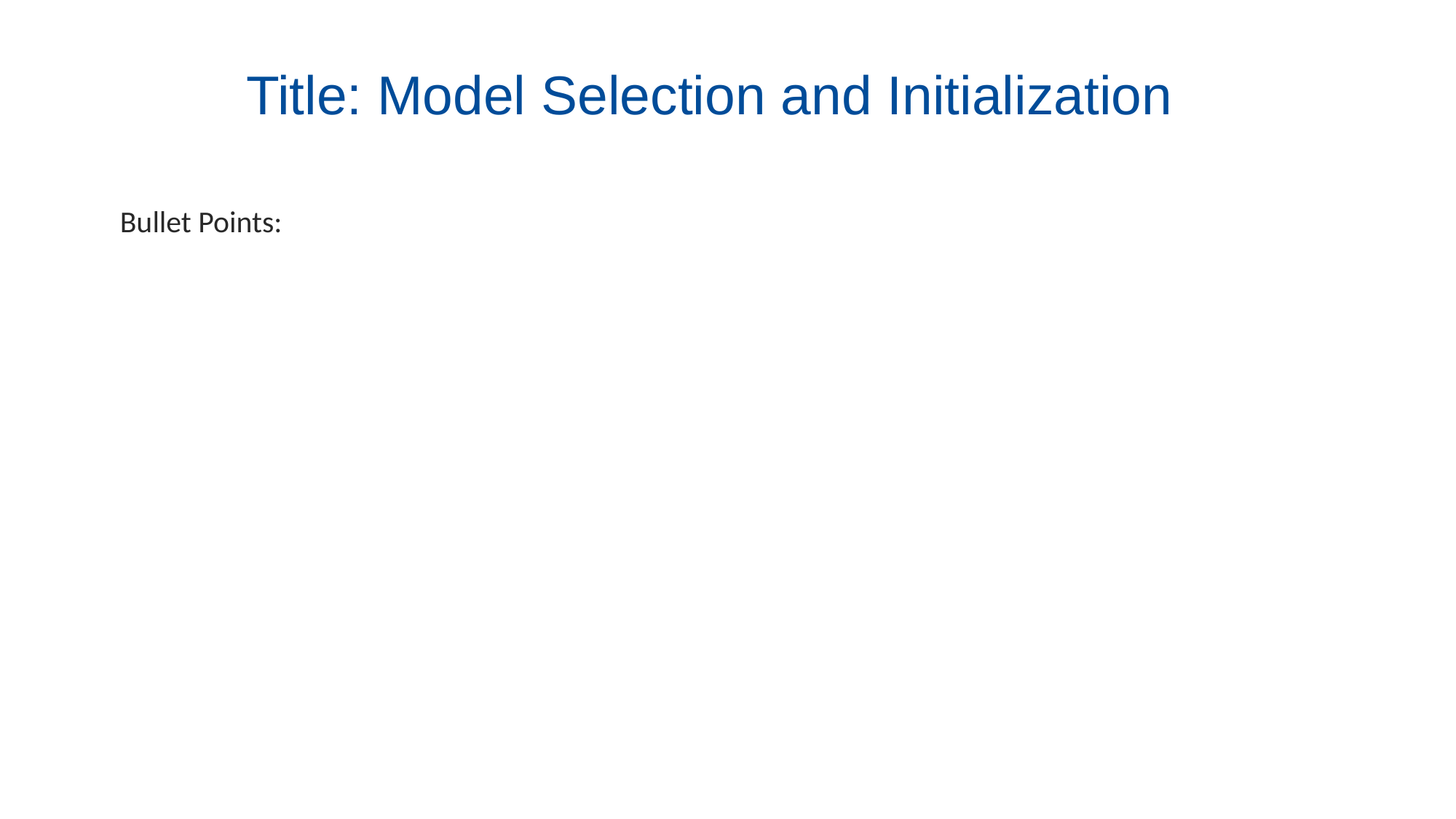

Title: Model Selection and Initialization

Bullet Points: